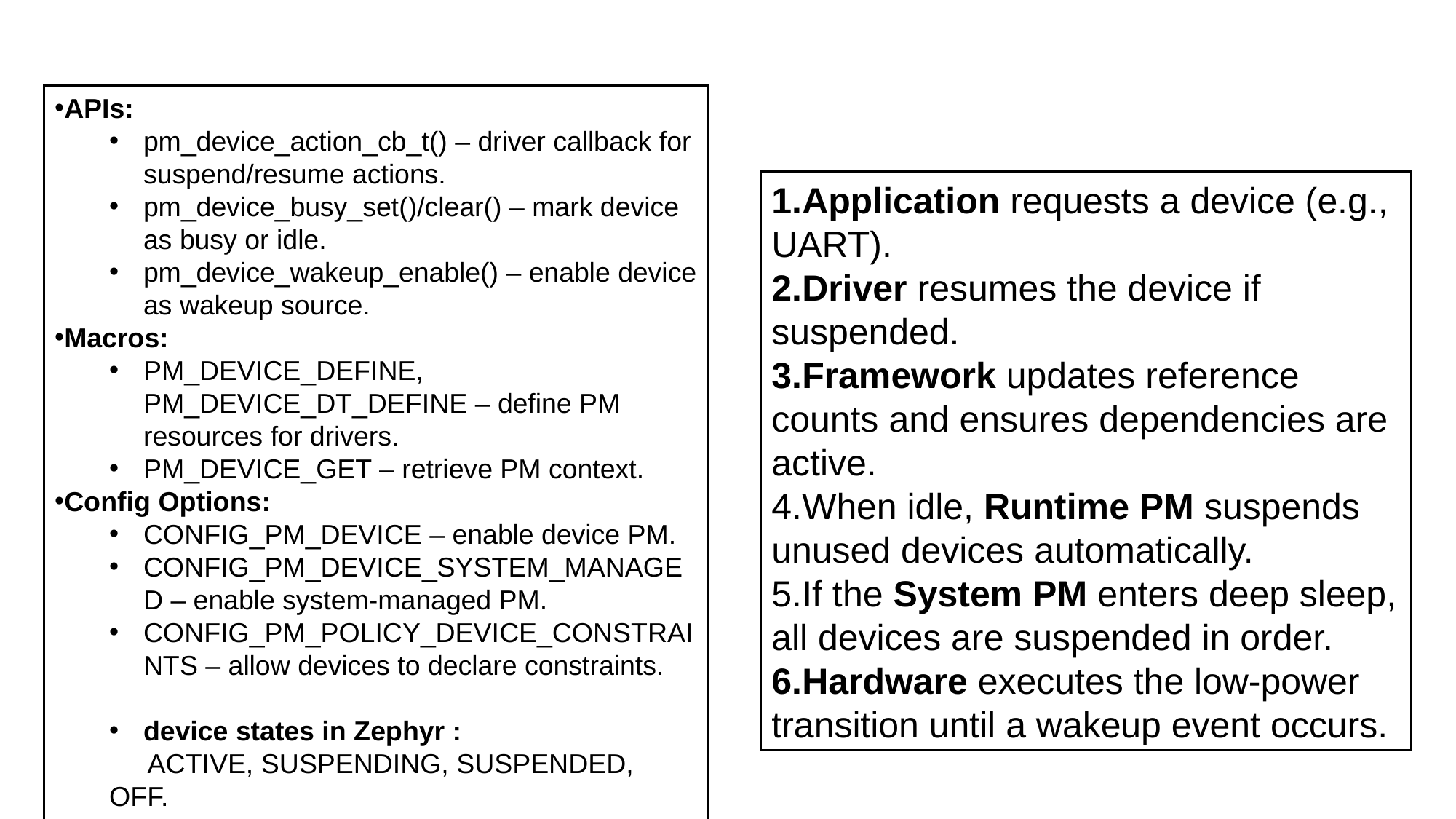

APIs:
pm_device_action_cb_t() – driver callback for suspend/resume actions.
pm_device_busy_set()/clear() – mark device as busy or idle.
pm_device_wakeup_enable() – enable device as wakeup source.
Macros:
PM_DEVICE_DEFINE, PM_DEVICE_DT_DEFINE – define PM resources for drivers.
PM_DEVICE_GET – retrieve PM context.
Config Options:
CONFIG_PM_DEVICE – enable device PM.
CONFIG_PM_DEVICE_SYSTEM_MANAGED – enable system-managed PM.
CONFIG_PM_POLICY_DEVICE_CONSTRAINTS – allow devices to declare constraints.

device states in Zephyr :
     ACTIVE, SUSPENDING, SUSPENDED, OFF.

Application requests a device (e.g., UART).
Driver resumes the device if suspended.
Framework updates reference counts and ensures dependencies are active.
When idle, Runtime PM suspends unused devices automatically.
If the System PM enters deep sleep, all devices are suspended in order.
Hardware executes the low-power transition until a wakeup event occurs.